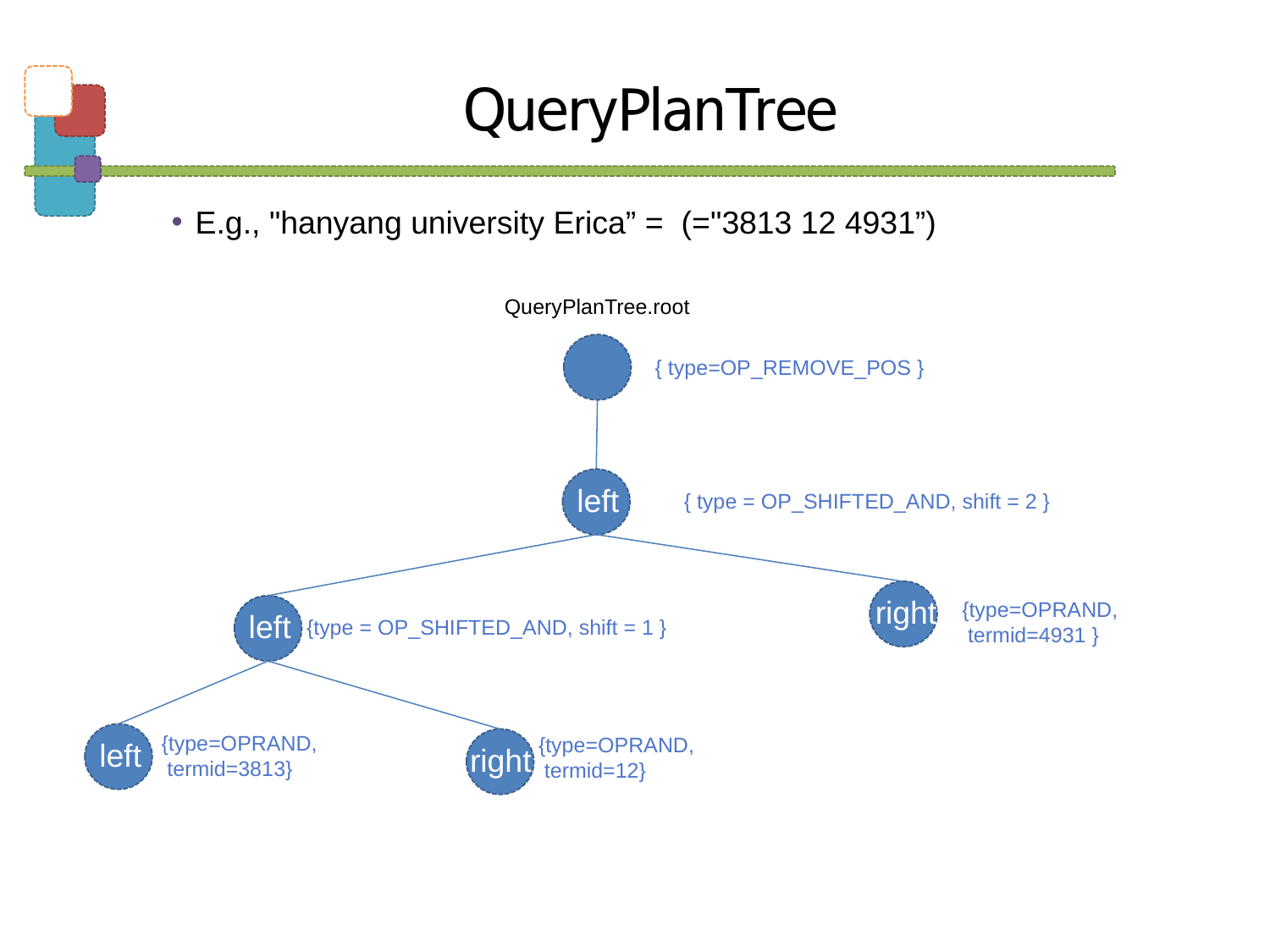

# QueryPlanTree
E.g., "hanyang university Erica” =  (="3813 12 4931”)

QueryPlanTree.root

{ type=OP_REMOVE_POS }

left
{ type = OP_SHIFTED_AND, shift = 2 }

right
{type=OPRAND,
 termid=4931 }

left
{type = OP_SHIFTED_AND, shift = 1 }
{type=OPRAND,
 termid=3813}

{type=OPRAND,
 termid=12}
left

right